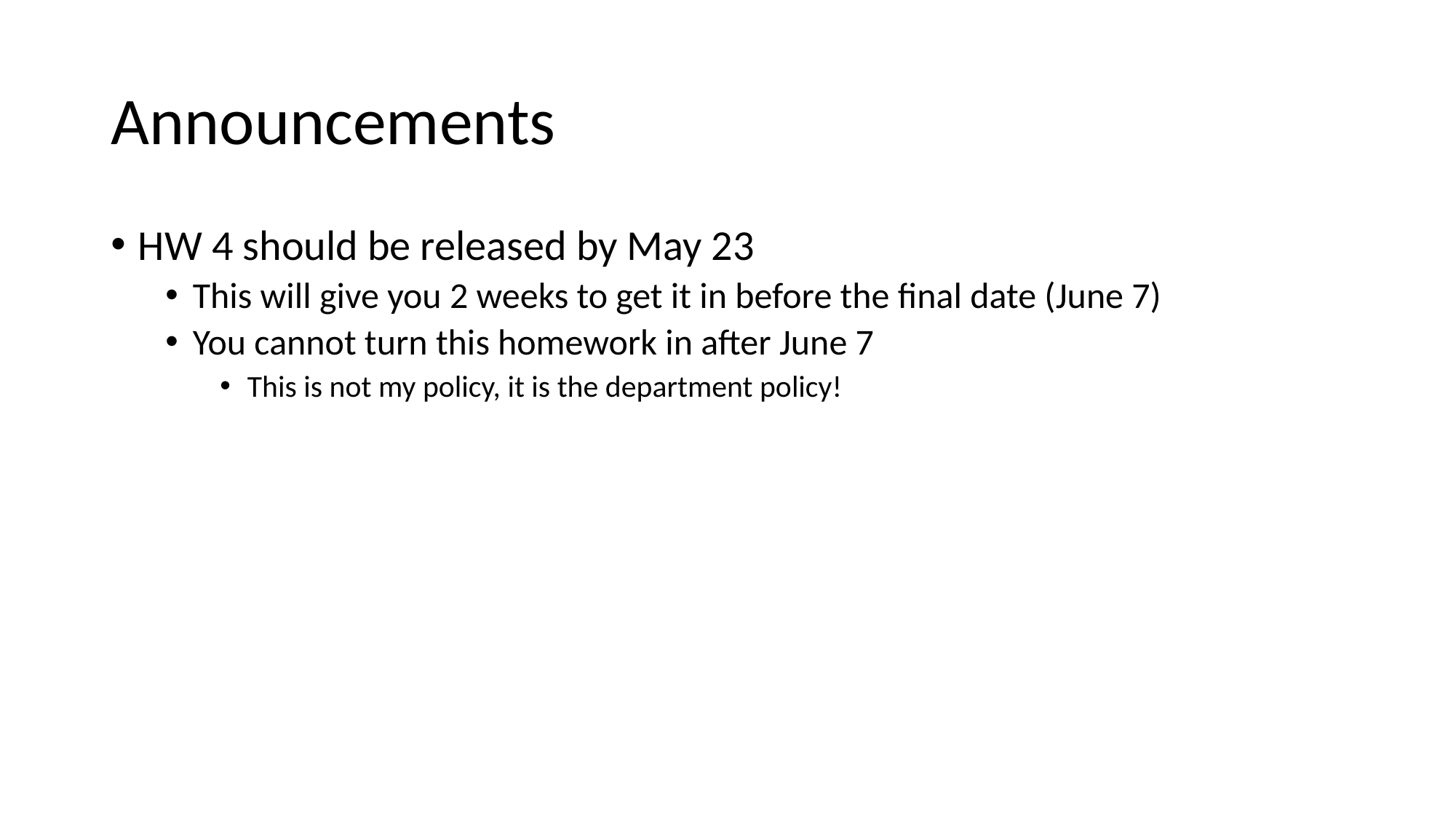

# Announcements
HW 4 should be released by May 23
This will give you 2 weeks to get it in before the final date (June 7)
You cannot turn this homework in after June 7
This is not my policy, it is the department policy!